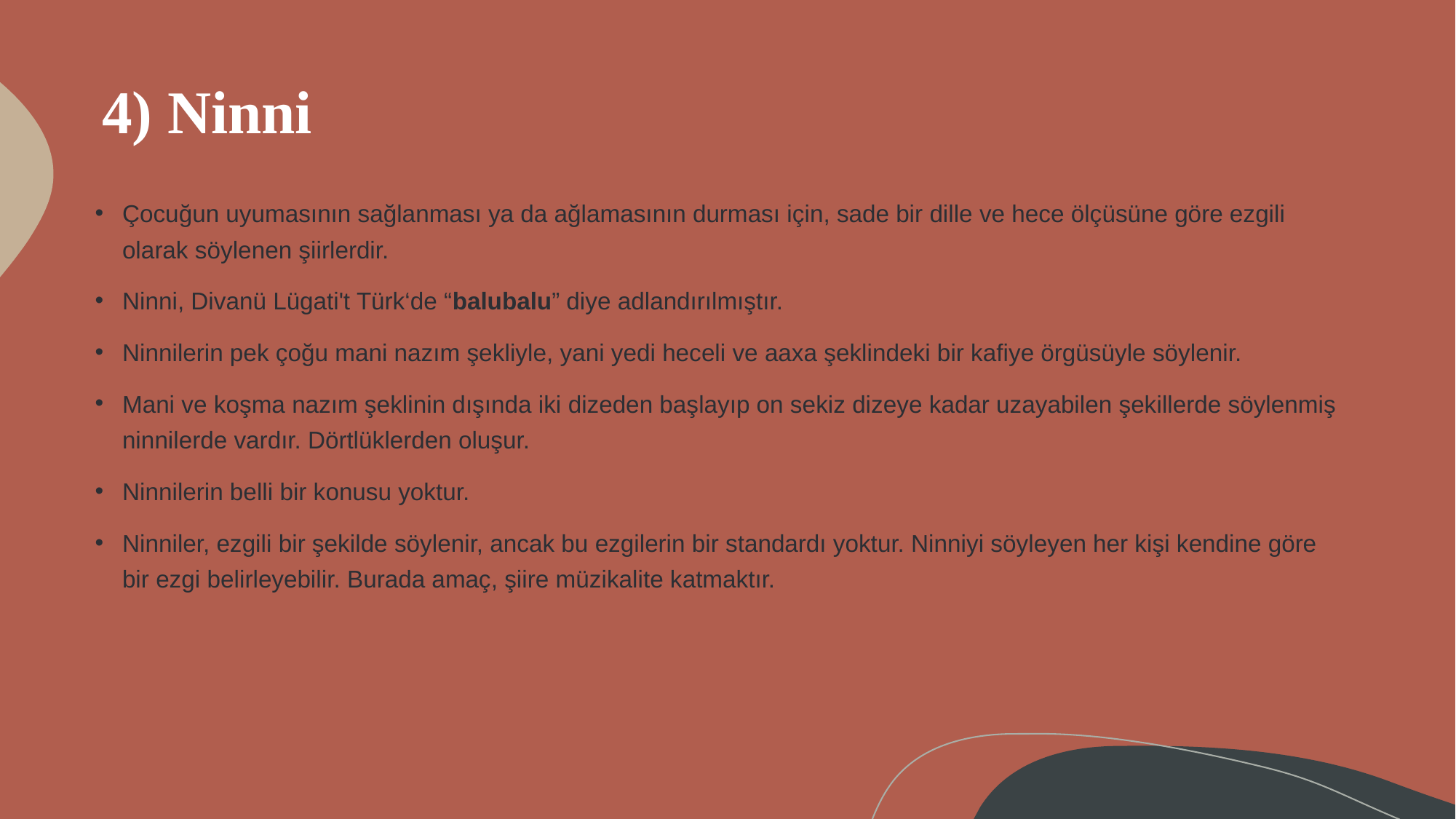

# 4) Ninni
Çocuğun uyumasının sağlanması ya da ağlamasının durması için, sade bir dille ve hece ölçüsüne göre ezgili olarak söylenen şiirlerdir.
Ninni, Divanü Lügati't Türk‘de “balubalu” diye adlandırılmıştır.
Ninnilerin pek çoğu mani nazım şekliyle, yani yedi heceli ve aaxa şeklindeki bir kafiye örgüsüyle söylenir.
Mani ve koşma nazım şeklinin dışında iki dizeden başlayıp on sekiz dizeye kadar uzayabilen şekillerde söylenmiş ninnilerde vardır. Dörtlüklerden oluşur.
Ninnilerin belli bir konusu yoktur.
Ninniler, ezgili bir şekilde söylenir, ancak bu ezgilerin bir standardı yoktur. Ninniyi söyleyen her kişi kendine göre bir ezgi belirleyebilir. Burada amaç, şiire müzikalite katmaktır.